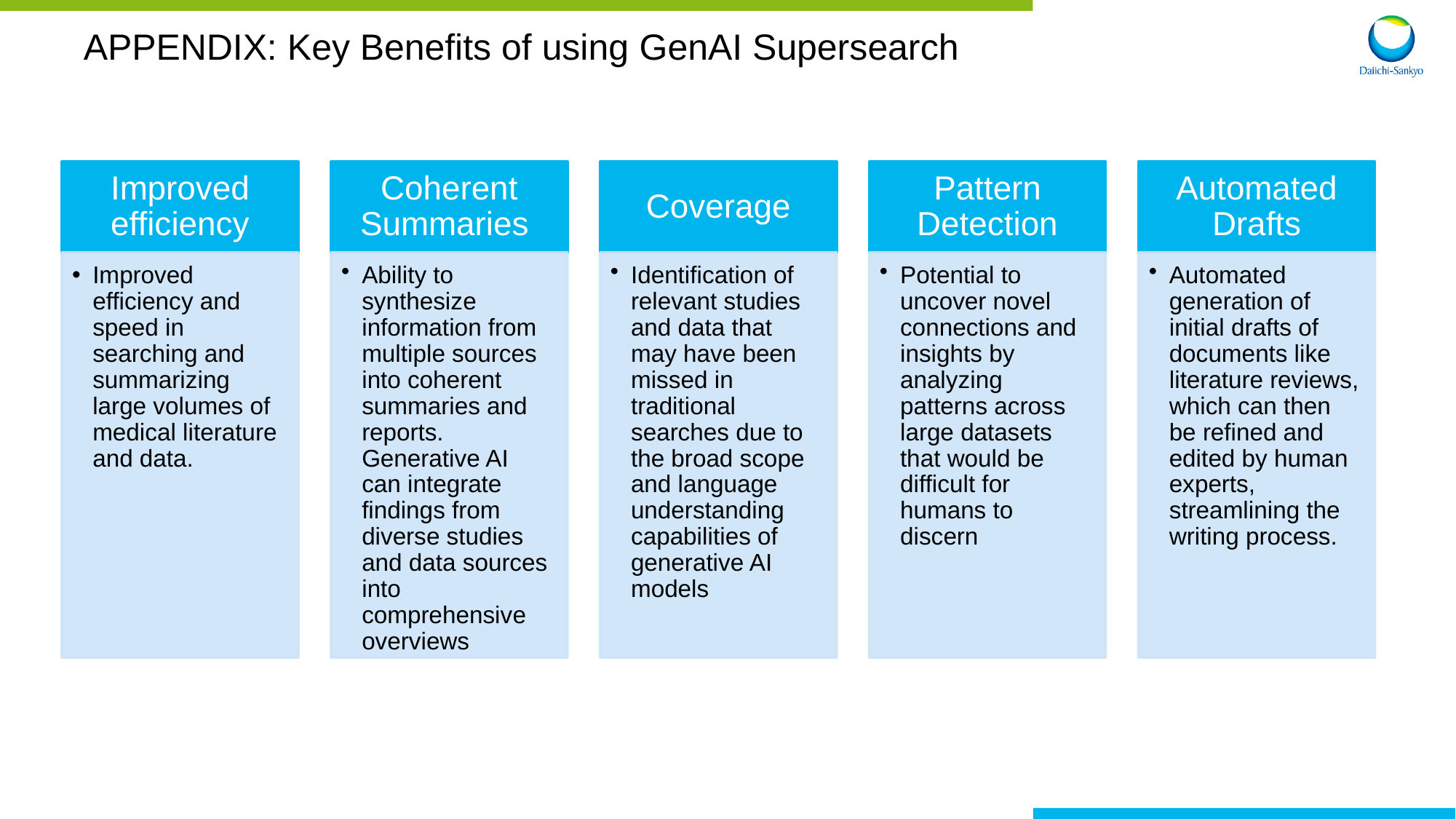

# APPENDIX: Key Benefits of using GenAI Supersearch
Improved efficiency
Improved efficiency and speed in searching and summarizing large volumes of medical literature and data.
Coherent Summaries
Ability to synthesize information from multiple sources into coherent summaries and reports. Generative AI can integrate findings from diverse studies and data sources into comprehensive overviews
Coverage
Identification of relevant studies and data that may have been missed in traditional searches due to the broad scope and language understanding capabilities of generative AI models
Pattern Detection
Potential to uncover novel connections and insights by analyzing patterns across large datasets that would be difficult for humans to discern
Automated Drafts
Automated generation of initial drafts of documents like literature reviews, which can then be refined and edited by human experts, streamlining the writing process.